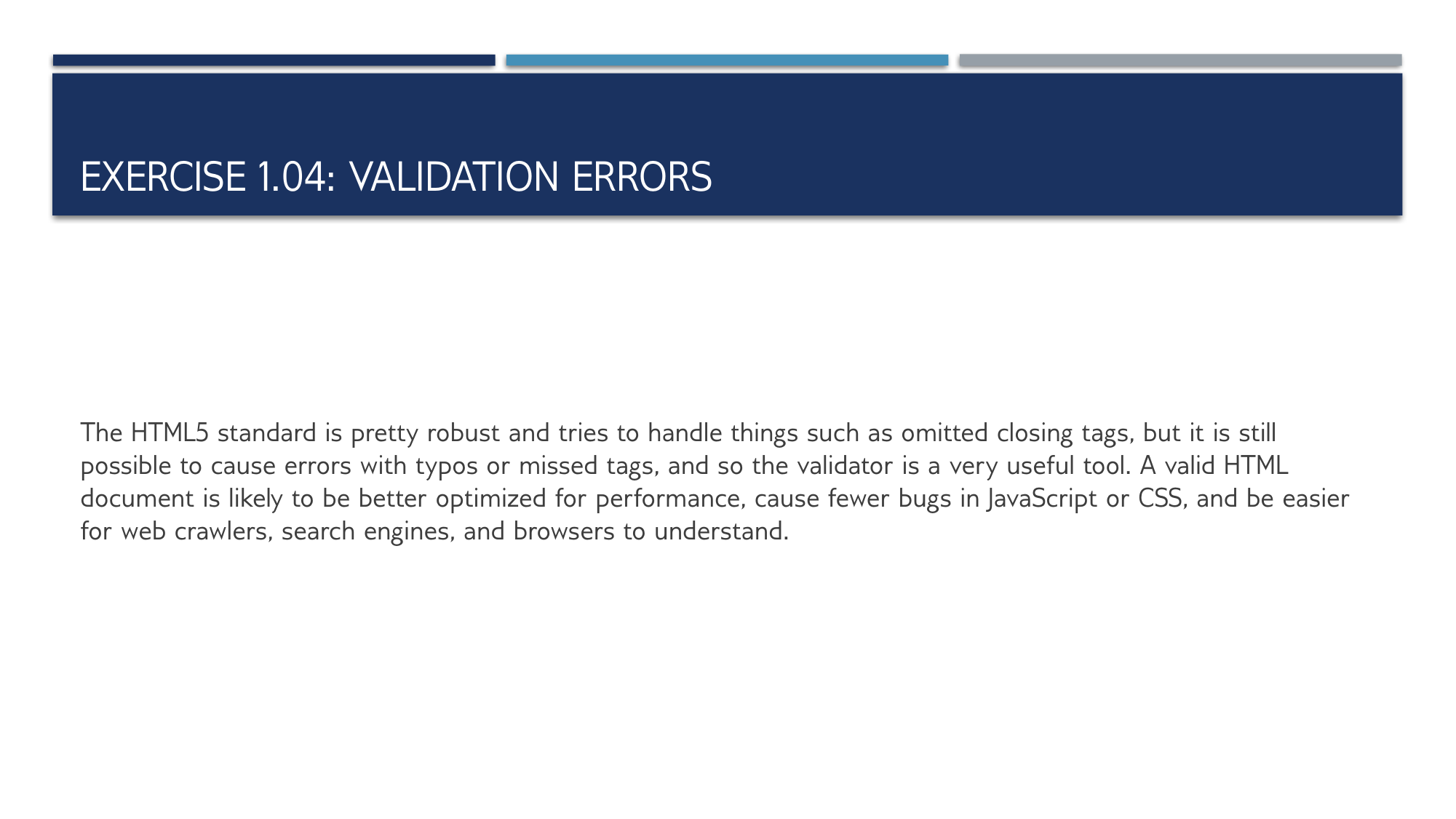

# Exercise 1.04: Validation Errors
The HTML5 standard is pretty robust and tries to handle things such as omitted closing tags, but it is still possible to cause errors with typos or missed tags, and so the validator is a very useful tool. A valid HTML document is likely to be better optimized for performance, cause fewer bugs in JavaScript or CSS, and be easier for web crawlers, search engines, and browsers to understand.